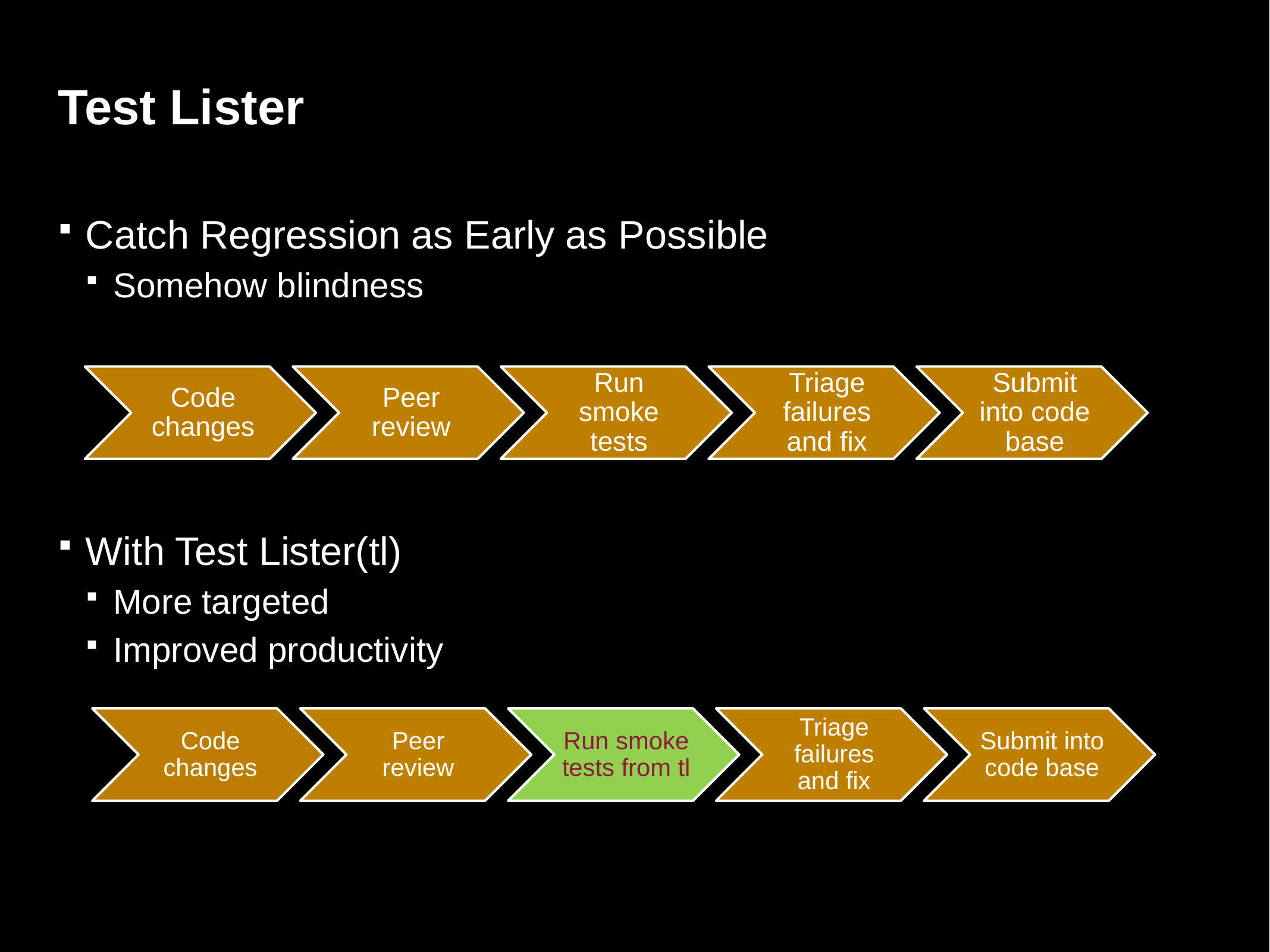

# Test Lister
Catch Regression as Early as Possible
Somehow blindness

With Test Lister(tl)
More targeted
Improved productivity

Code changes
Peer review
Run smoke tests
Triage failures and fix
Submit into code base
Code changes
Peer review
Run smoke tests from tl
Triage failures and fix
Submit into code base